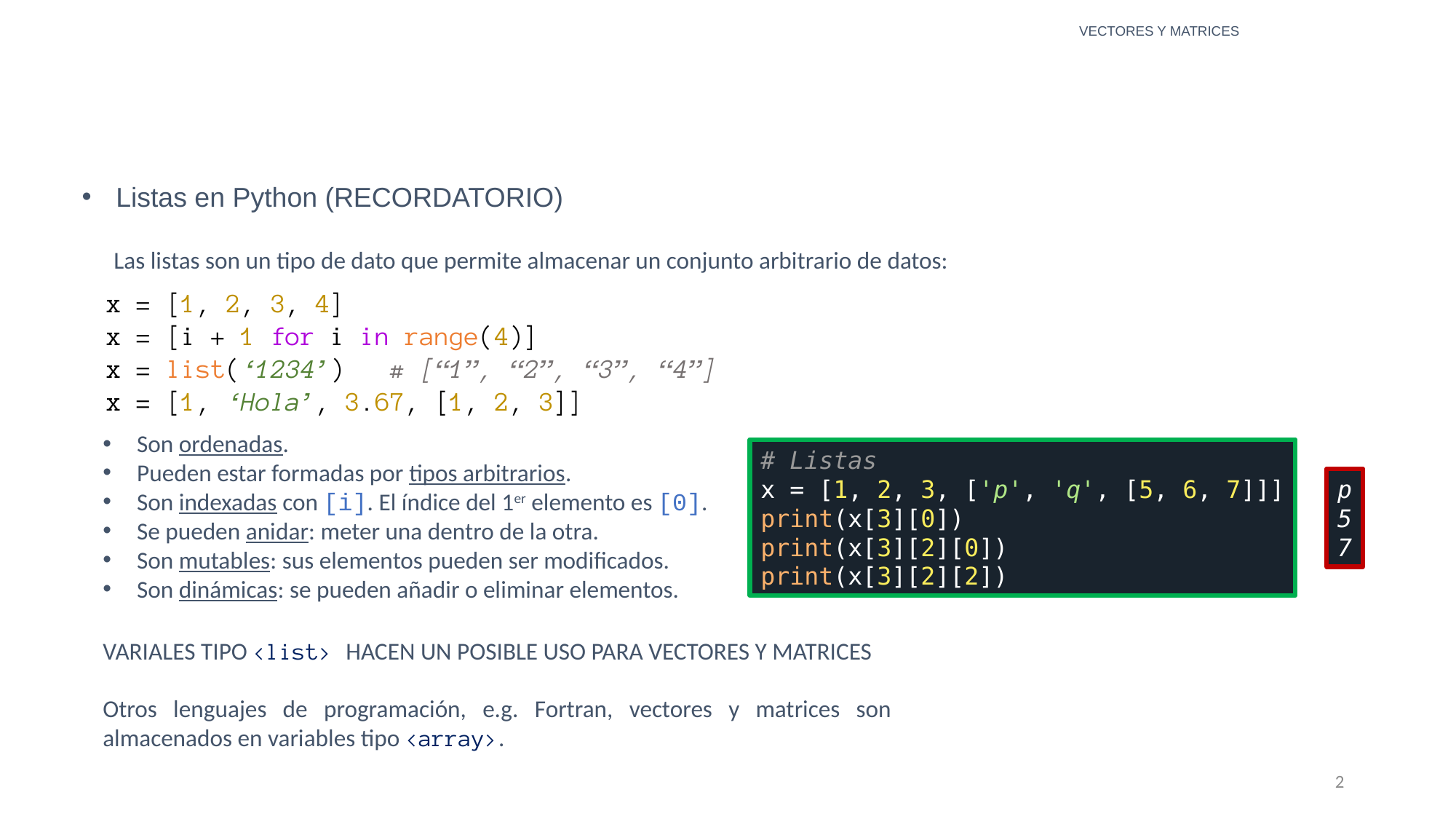

VECTORES Y MATRICES
Listas en Python (RECORDATORIO)
Las listas son un tipo de dato que permite almacenar un conjunto arbitrario de datos:
x = [1, 2, 3, 4]
x = [i + 1 for i in range(4)]
x = list(‘1234’)   # [“1”, “2”, “3”, “4”]
x = [1, ‘Hola’, 3.67, [1, 2, 3]]
Son ordenadas.
Pueden estar formadas por tipos arbitrarios.
Son indexadas con [i]. El índice del 1er elemento es [0].
Se pueden anidar: meter una dentro de la otra.
Son mutables: sus elementos pueden ser modificados.
Son dinámicas: se pueden añadir o eliminar elementos.
# Listas
x = [1, 2, 3, ['p', 'q', [5, 6, 7]]]
print(x[3][0])
print(x[3][2][0])
print(x[3][2][2])
p
5
7
VARIALES TIPO <list> HACEN UN POSIBLE USO PARA VECTORES Y MATRICES

Otros lenguajes de programación, e.g. Fortran, vectores y matrices son almacenados en variables tipo <array>.
2